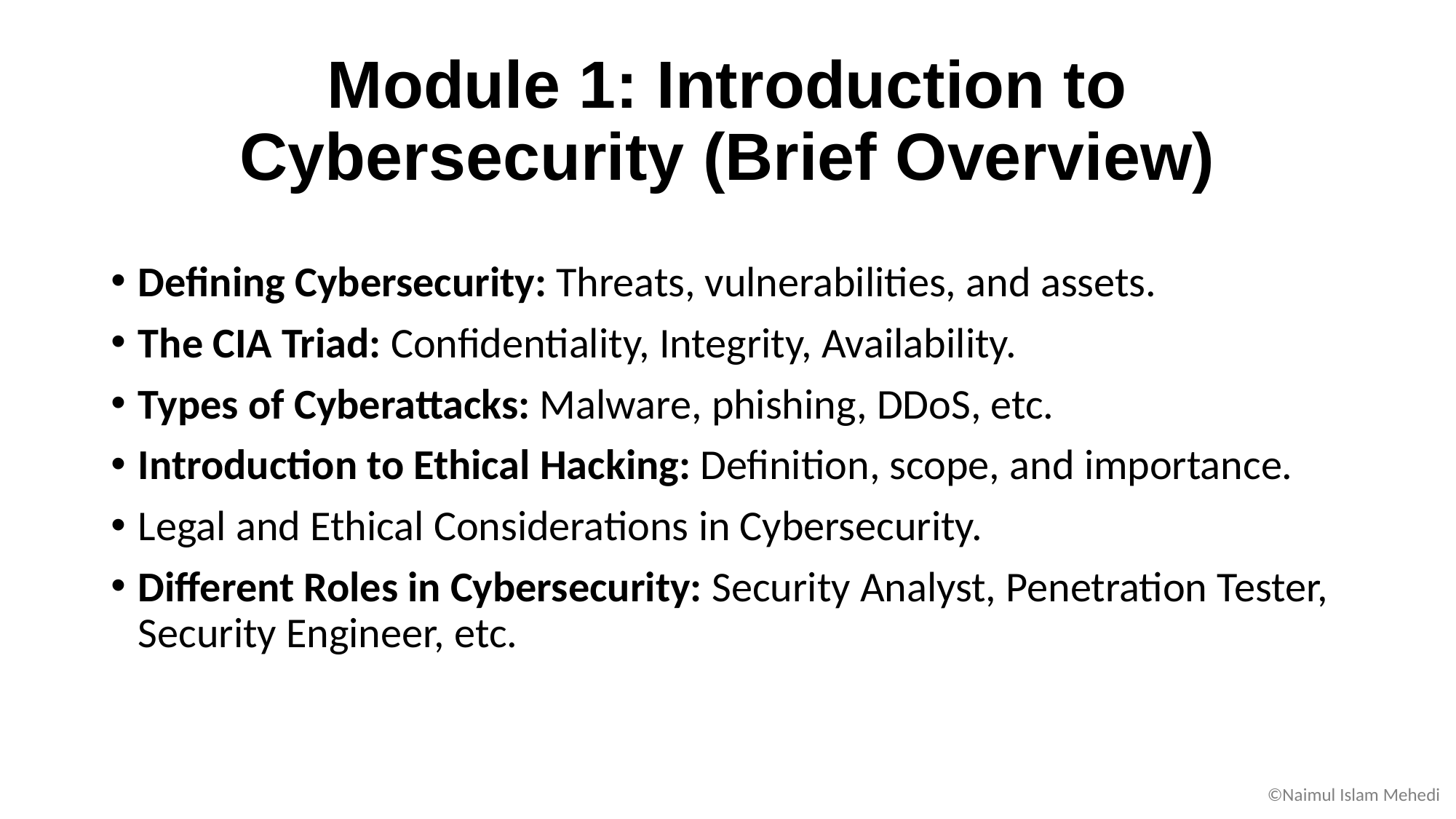

Module 1: Introduction to Cybersecurity (Brief Overview)
Defining Cybersecurity: Threats, vulnerabilities, and assets.
The CIA Triad: Confidentiality, Integrity, Availability.
Types of Cyberattacks: Malware, phishing, DDoS, etc.
Introduction to Ethical Hacking: Definition, scope, and importance.
Legal and Ethical Considerations in Cybersecurity.
Different Roles in Cybersecurity: Security Analyst, Penetration Tester, Security Engineer, etc.
# ©️Naimul Islam Mehedi